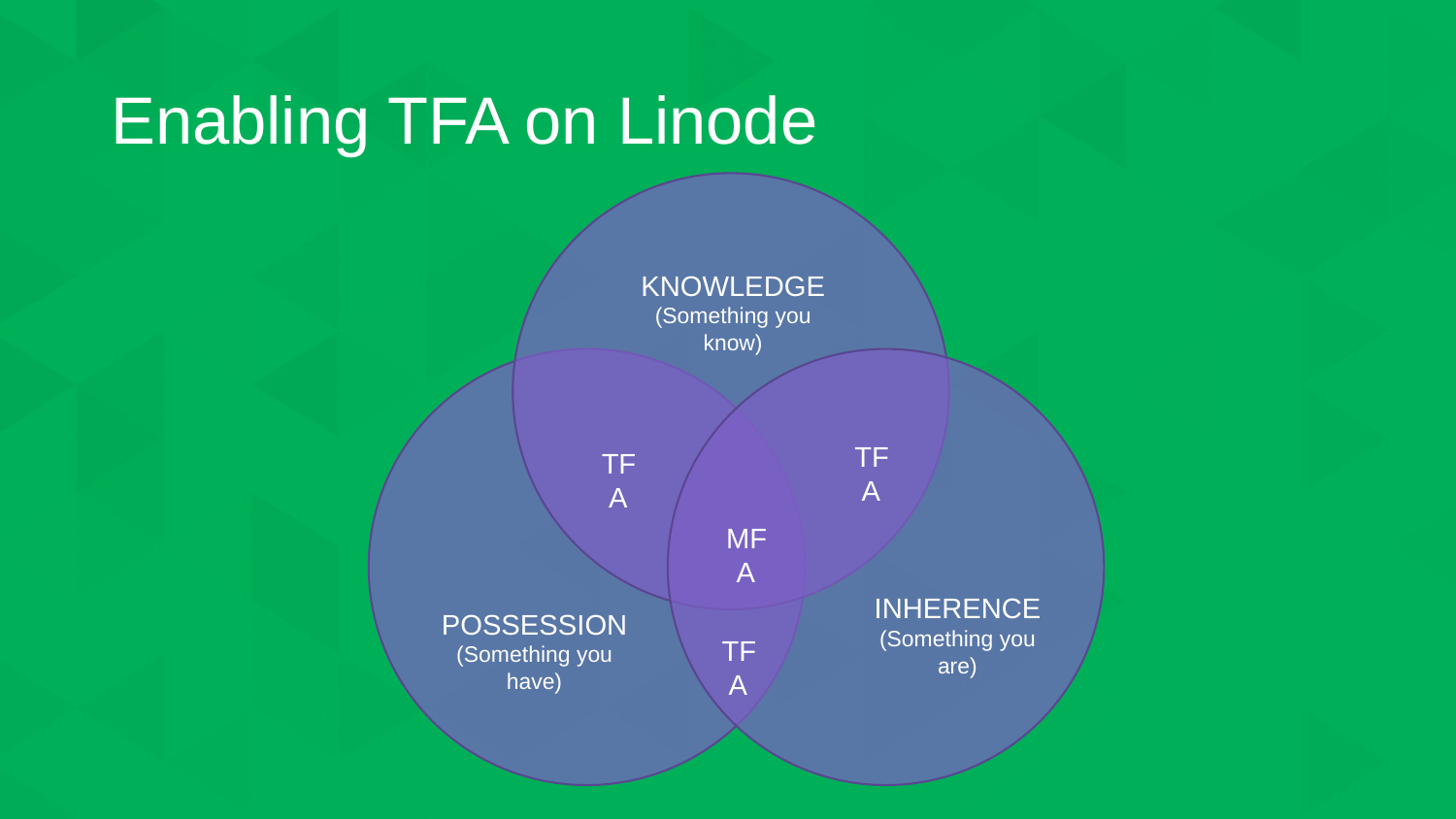

# Enabling TFA on Linode

KNOWLEDGE
(Something you know)

TFA
TFA
MFA
INHERENCE
(Something you are)
POSSESSION
(Something you have)
TFA